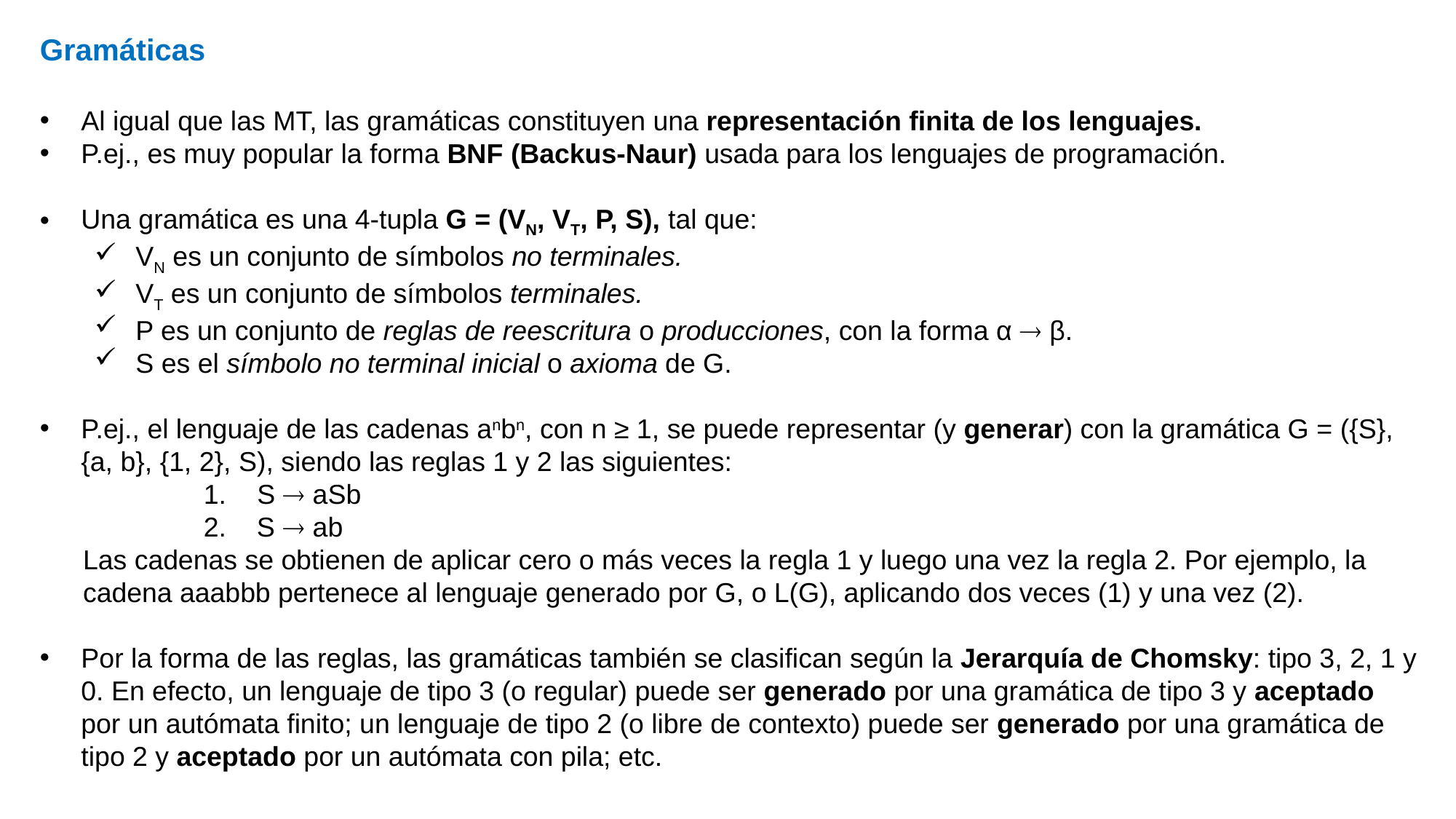

Gramáticas

Al igual que las MT, las gramáticas constituyen una representación finita de los lenguajes.
P.ej., es muy popular la forma BNF (Backus-Naur) usada para los lenguajes de programación.

Una gramática es una 4-tupla G = (VN, VT, P, S), tal que:
VN es un conjunto de símbolos no terminales.
VT es un conjunto de símbolos terminales.
P es un conjunto de reglas de reescritura o producciones, con la forma α → β.
S es el símbolo no terminal inicial o axioma de G.

P.ej., el lenguaje de las cadenas anbn, con n ≥ 1, se puede representar (y generar) con la gramática G = ({S}, {a, b}, {1, 2}, S), siendo las reglas 1 y 2 las siguientes:
	1.    S → aSb
	2.    S → ab
Las cadenas se obtienen de aplicar cero o más veces la regla 1 y luego una vez la regla 2. Por ejemplo, la cadena aaabbb pertenece al lenguaje generado por G, o L(G), aplicando dos veces (1) y una vez (2).

Por la forma de las reglas, las gramáticas también se clasifican según la Jerarquía de Chomsky: tipo 3, 2, 1 y 0. En efecto, un lenguaje de tipo 3 (o regular) puede ser generado por una gramática de tipo 3 y aceptado por un autómata finito; un lenguaje de tipo 2 (o libre de contexto) puede ser generado por una gramática de tipo 2 y aceptado por un autómata con pila; etc.